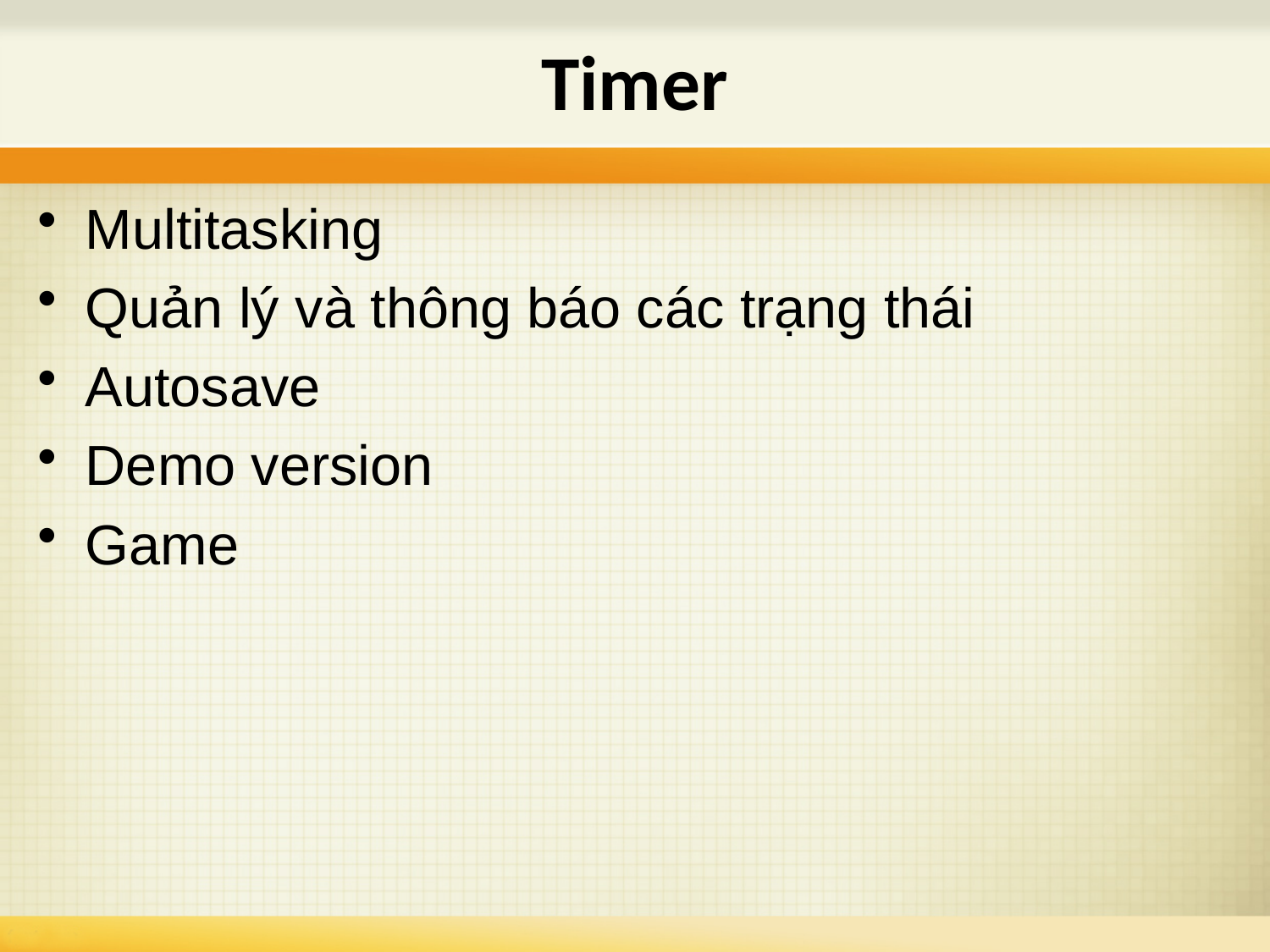

Timer
Multitasking
Quản lý và thông báo các trạng thái
Autosave
Demo version
Game